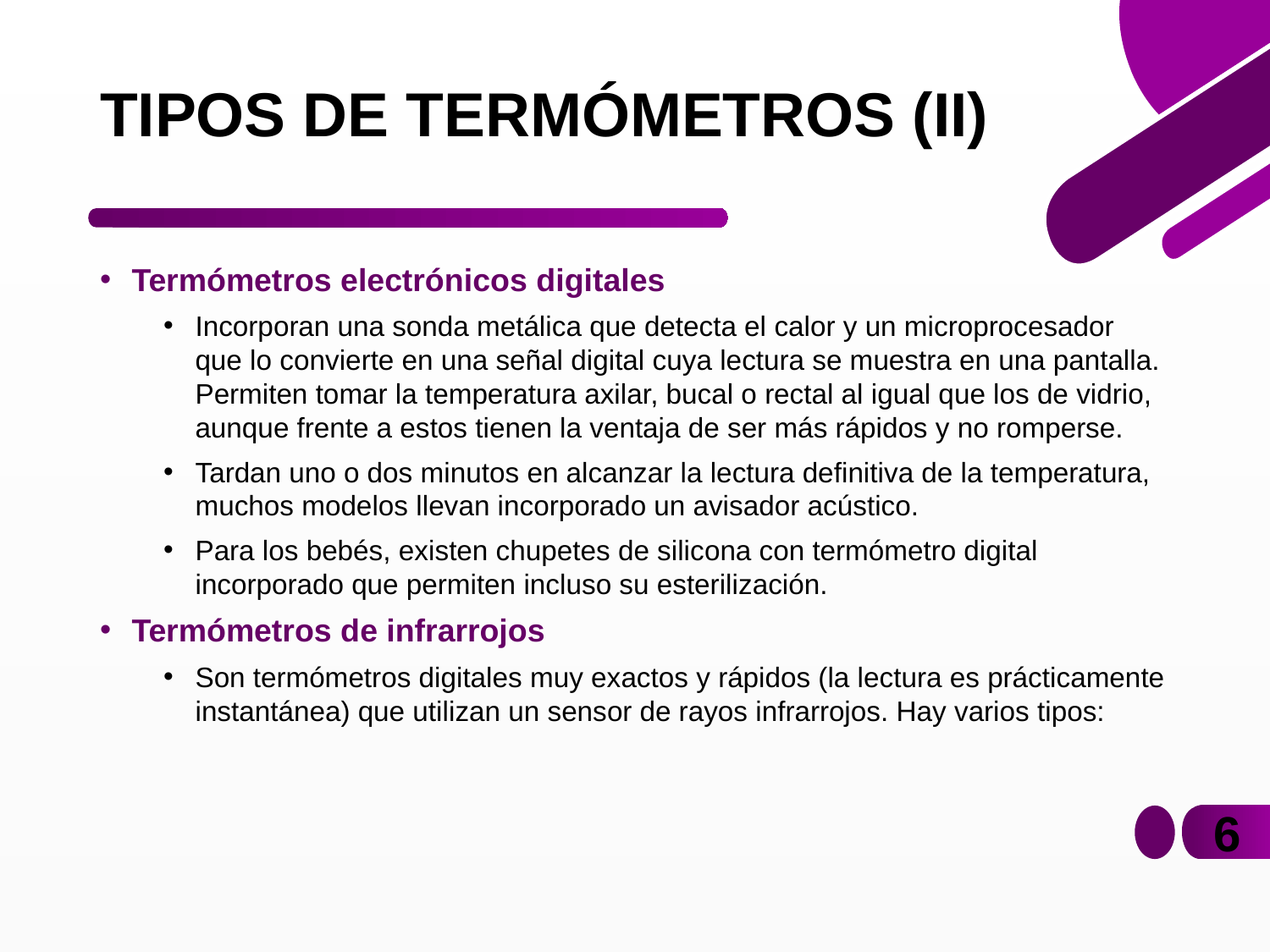

# TIPOS DE TERMÓMETROS (II)
Termómetros electrónicos digitales
Incorporan una sonda metálica que detecta el calor y un microprocesador que lo convierte en una señal digital cuya lectura se muestra en una pantalla. Permiten tomar la temperatura axilar, bucal o rectal al igual que los de vidrio, aunque frente a estos tienen la ventaja de ser más rápidos y no romperse.
Tardan uno o dos minutos en alcanzar la lectura definitiva de la temperatura, muchos modelos llevan incorporado un avisador acústico.
Para los bebés, existen chupetes de silicona con termómetro digital incorporado que permiten incluso su esterilización.
Termómetros de infrarrojos
Son termómetros digitales muy exactos y rápidos (la lectura es prácticamente instantánea) que utilizan un sensor de rayos infrarrojos. Hay varios tipos:

6